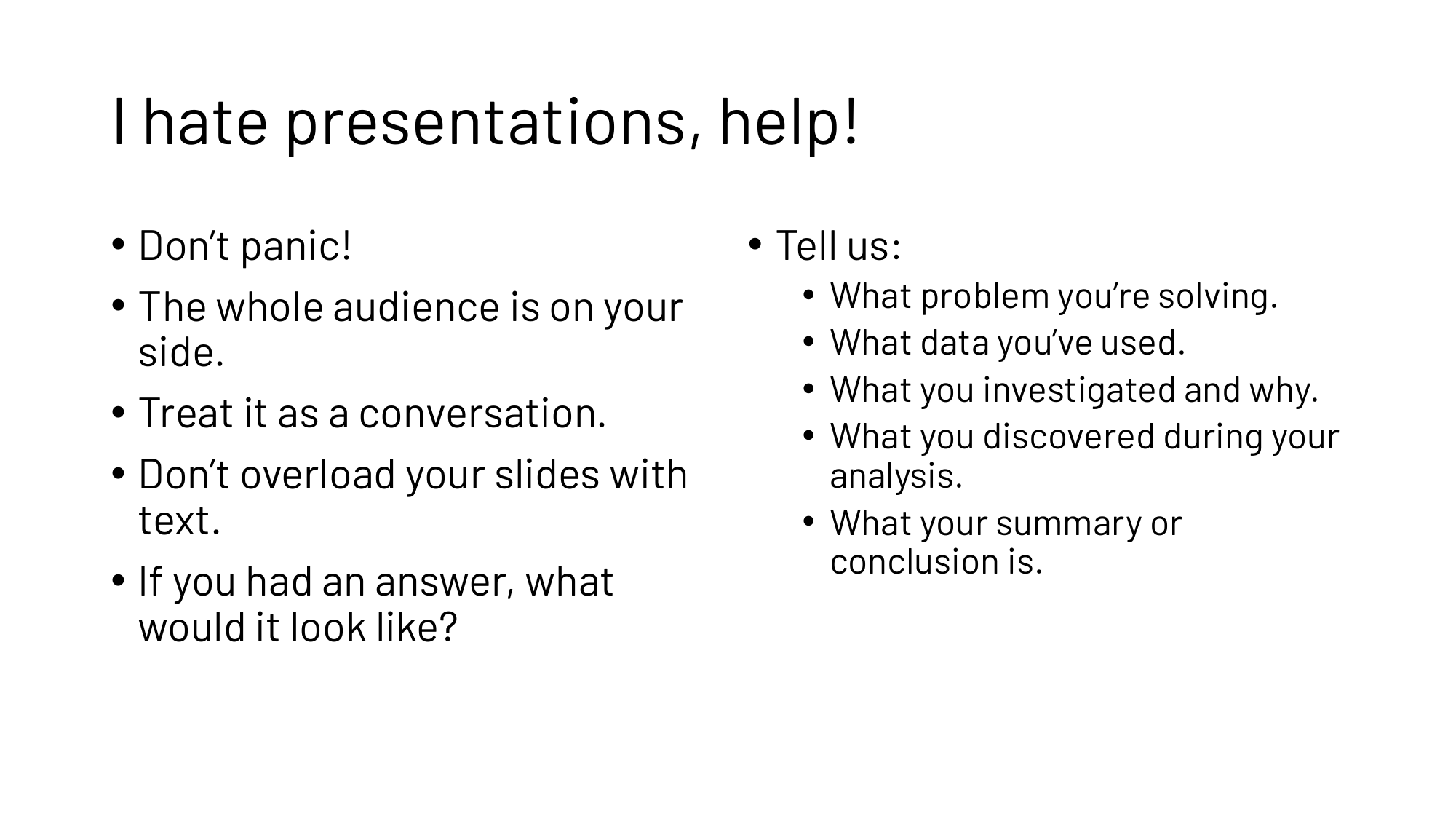

# I hate presentations, help!
Don’t panic!
The whole audience is on your side.
Treat it as a conversation.
Don’t overload your slides with text.
If you had an answer, what would it look like?

Tell us:
What problem you’re solving.
What data you’ve used.
What you investigated and why.
What you discovered during your analysis.
What your summary or conclusion is.